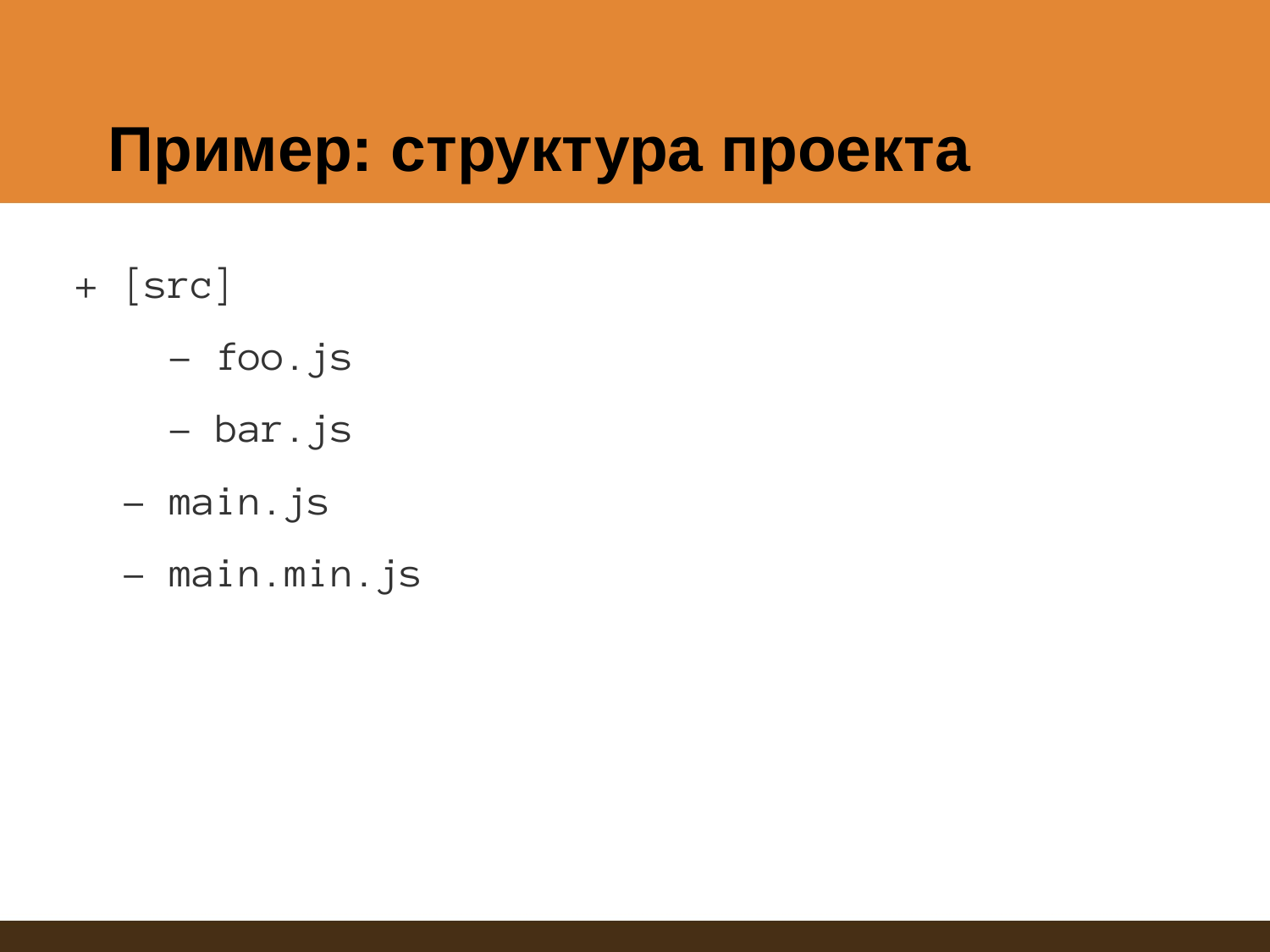

# Пример: структура проекта
+ [src]
  - foo.js
  - bar.js
- main.js
- main.min.js